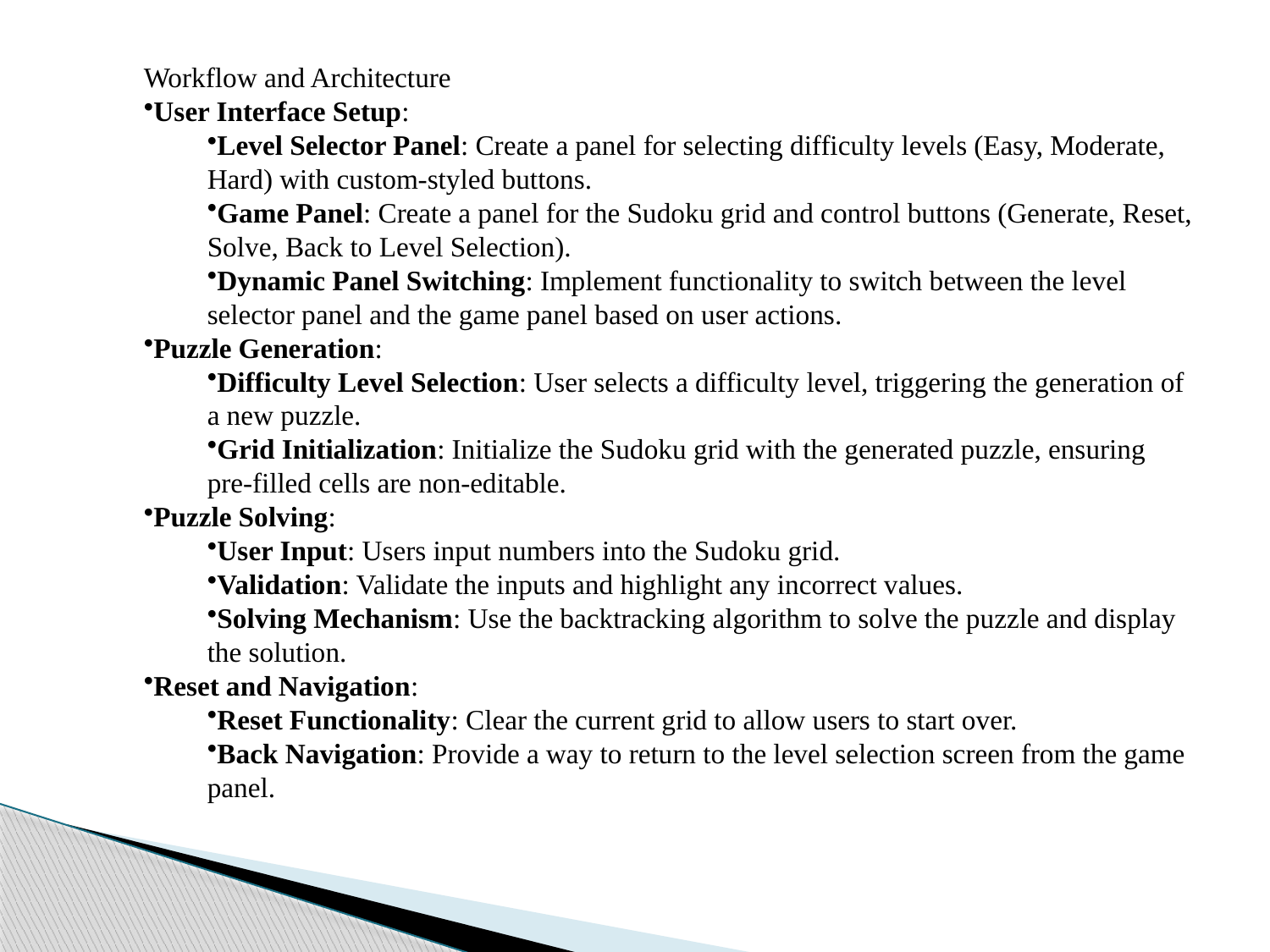

Workflow and Architecture
User Interface Setup:
Level Selector Panel: Create a panel for selecting difficulty levels (Easy, Moderate, Hard) with custom-styled buttons.
Game Panel: Create a panel for the Sudoku grid and control buttons (Generate, Reset, Solve, Back to Level Selection).
Dynamic Panel Switching: Implement functionality to switch between the level selector panel and the game panel based on user actions.
Puzzle Generation:
Difficulty Level Selection: User selects a difficulty level, triggering the generation of a new puzzle.
Grid Initialization: Initialize the Sudoku grid with the generated puzzle, ensuring pre-filled cells are non-editable.
Puzzle Solving:
User Input: Users input numbers into the Sudoku grid.
Validation: Validate the inputs and highlight any incorrect values.
Solving Mechanism: Use the backtracking algorithm to solve the puzzle and display the solution.
Reset and Navigation:
Reset Functionality: Clear the current grid to allow users to start over.
Back Navigation: Provide a way to return to the level selection screen from the game panel.